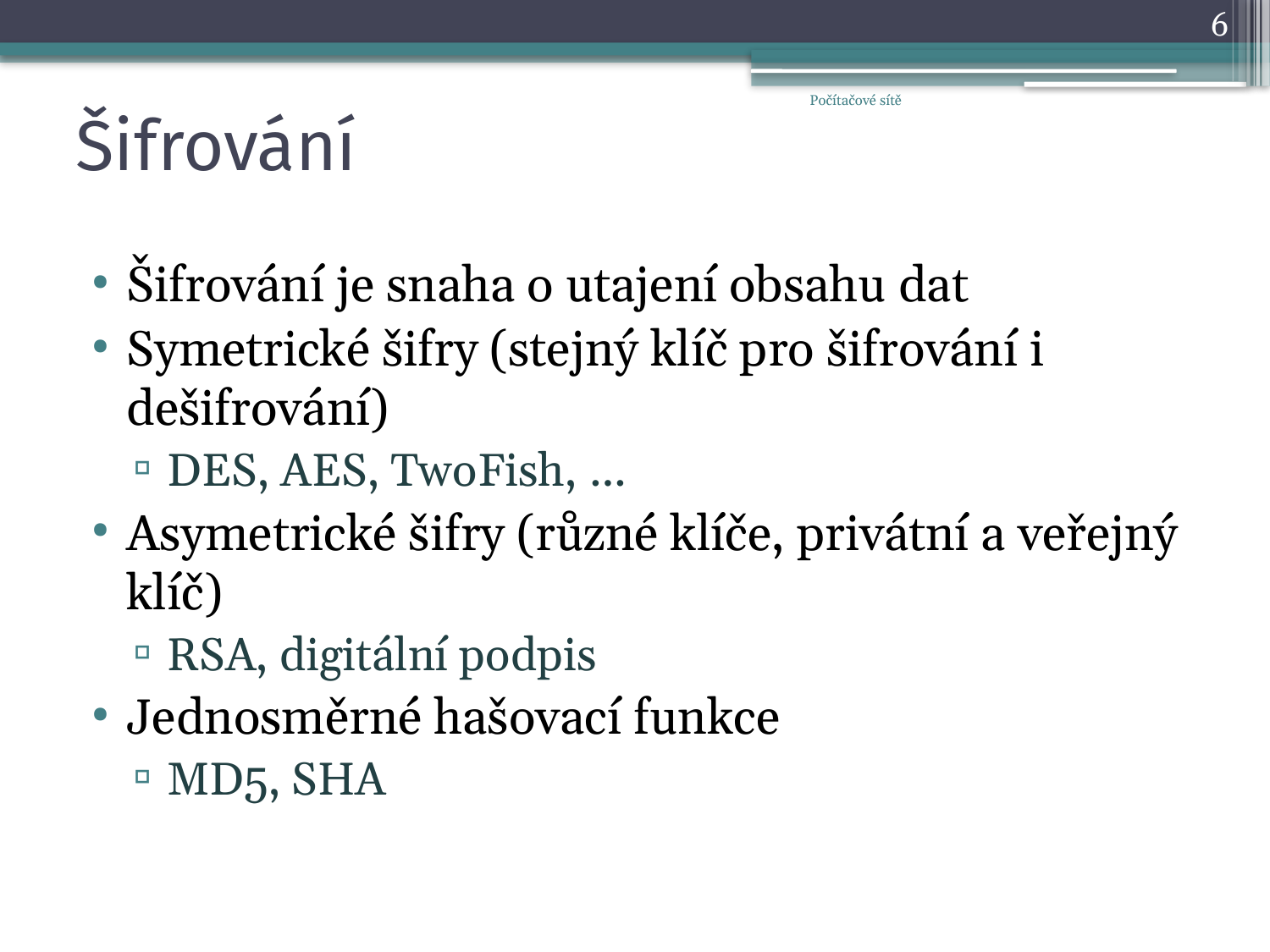

6
# Šifrování
Počítačové sítě
Šifrování je snaha o utajení obsahu dat
Symetrické šifry (stejný klíč pro šifrování i dešifrování)
DES, AES, TwoFish, …
Asymetrické šifry (různé klíče, privátní a veřejný klíč)
RSA, digitální podpis
Jednosměrné hašovací funkce
MD5, SHA